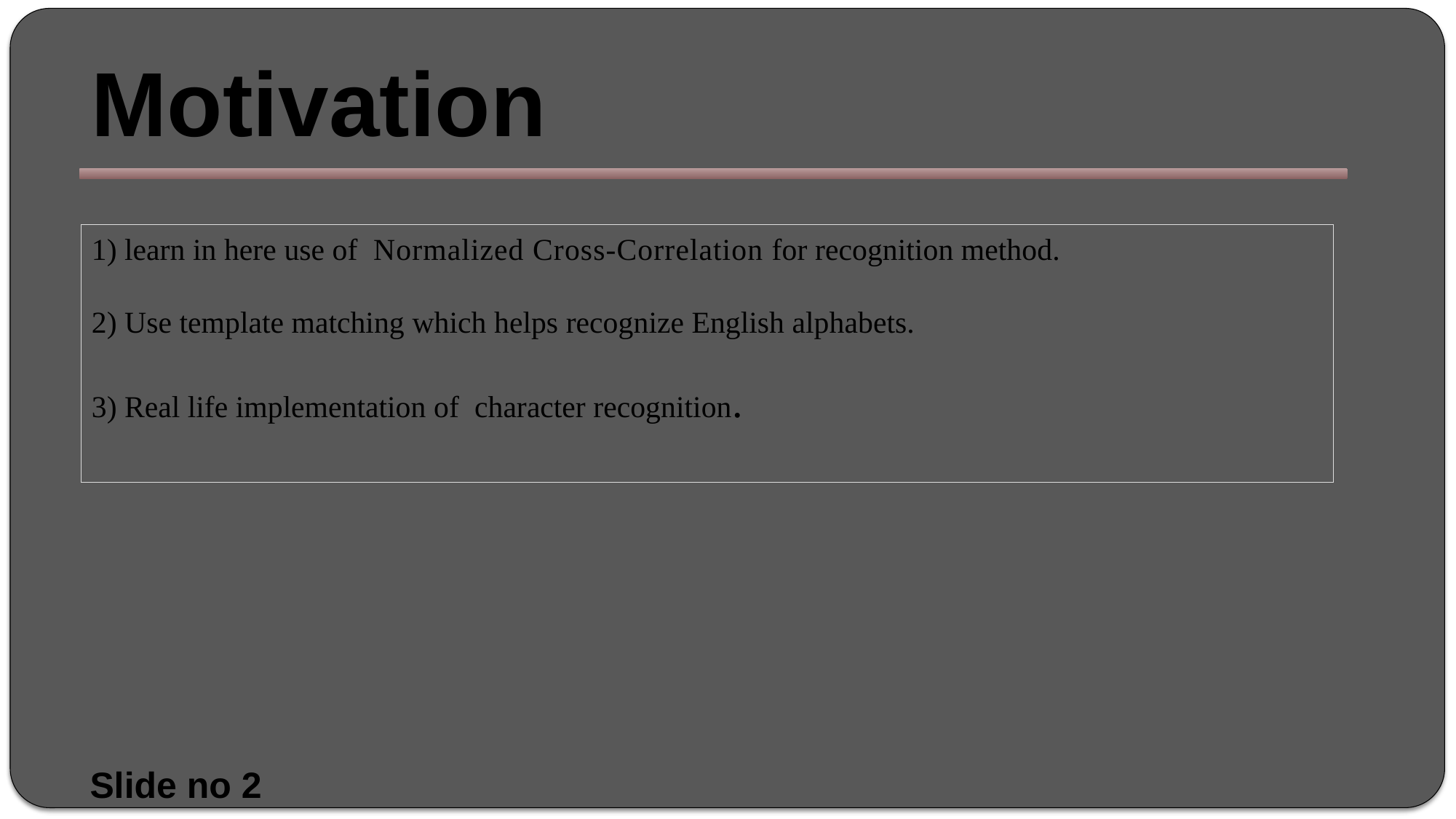

# Motivation

1) learn in here use of  Normalized Cross-Correlation for recognition method.

2) Use template matching which helps recognize English alphabets.

3) Real life implementation of  character recognition.

Slide no 2